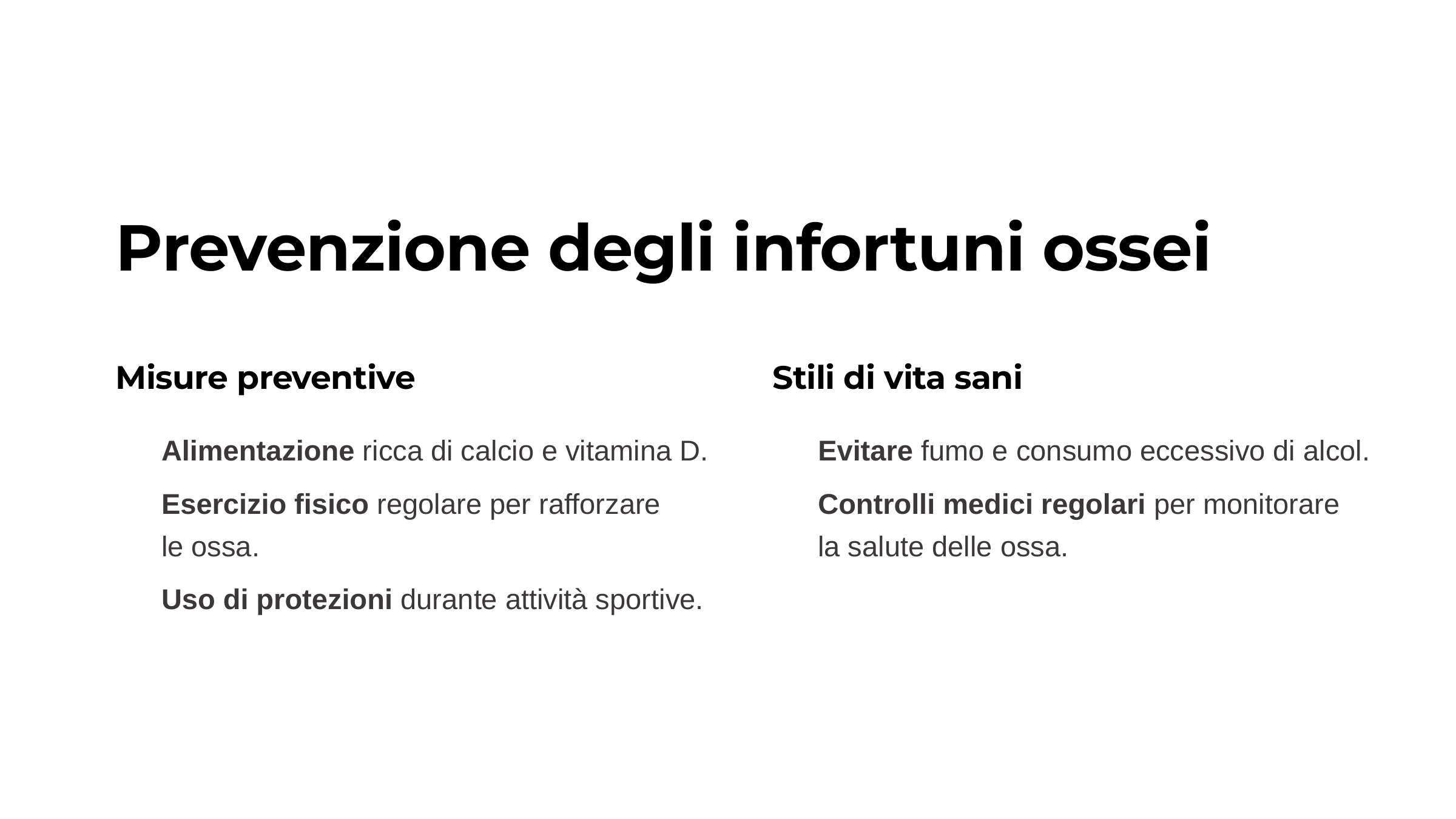

Prevenzione degli infortuni ossei
Misure preventive
Stili di vita sani
Alimentazione ricca di calcio e vitamina D.
Evitare fumo e consumo eccessivo di alcol.
Esercizio fisico regolare per rafforzare le ossa.
Controlli medici regolari per monitorare la salute delle ossa.
Uso di protezioni durante attività sportive.